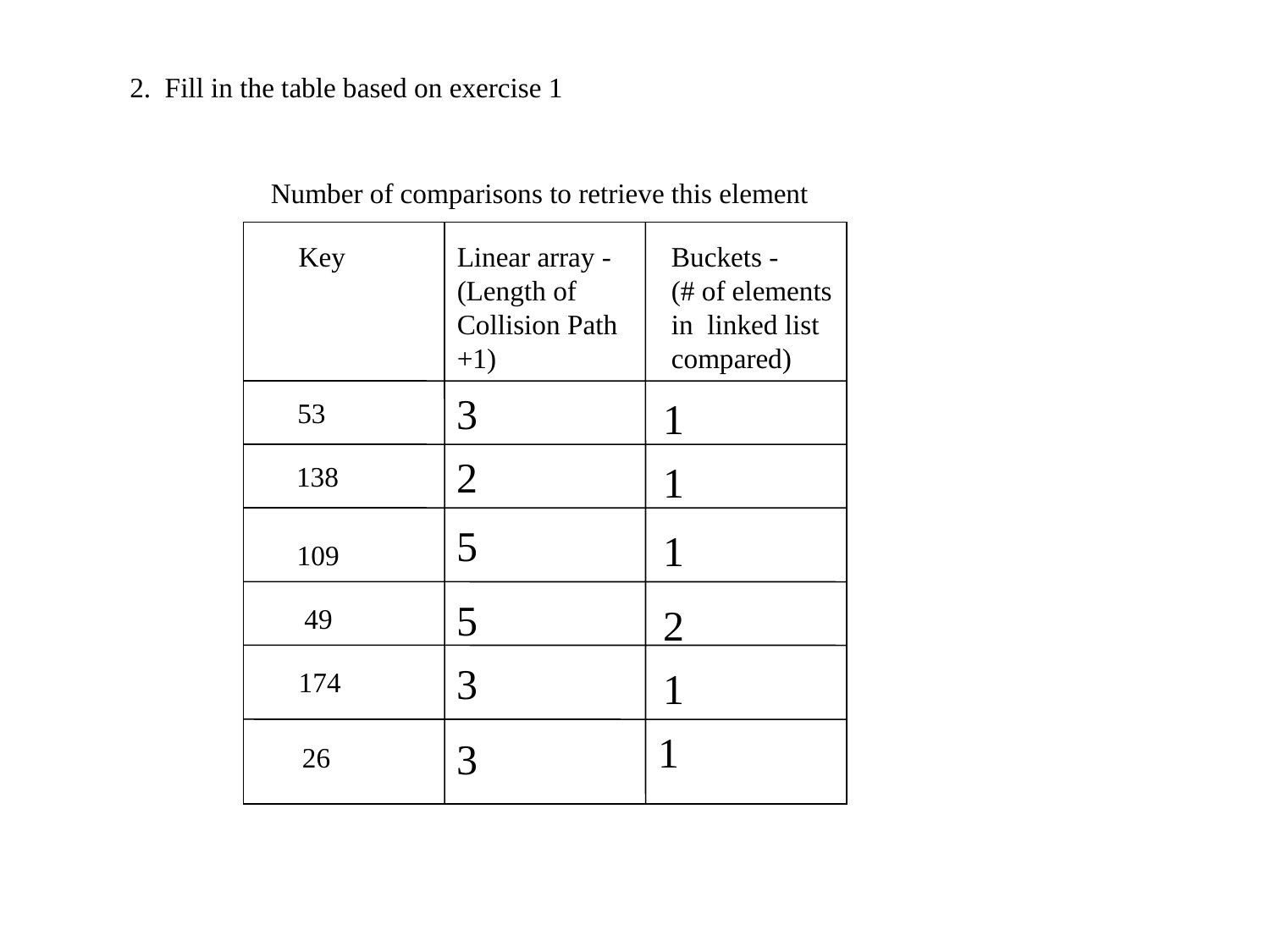

2.  Fill in the table based on exercise 1
Number of comparisons to retrieve this element

Key
Linear array -
(Length of
Collision Path +1)
Buckets -
(# of elements
in  linked list
compared)
3

1
53
2

1
138

5
1
109

5
2
49

3
1
174

1
3
26